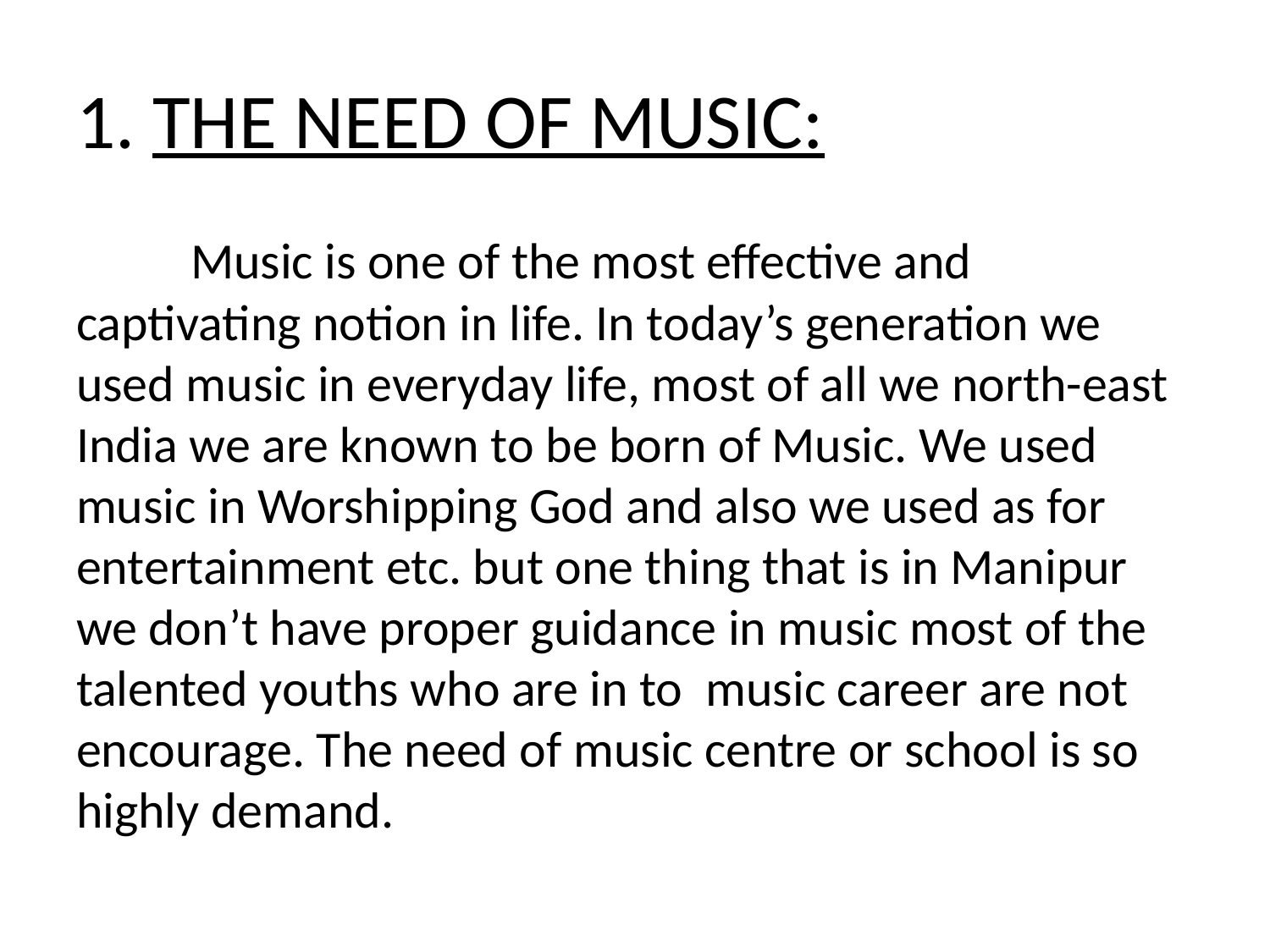

# 1. THE NEED OF MUSIC:
	Music is one of the most effective and captivating notion in life. In today’s generation we used music in everyday life, most of all we north-east India we are known to be born of Music. We used music in Worshipping God and also we used as for entertainment etc. but one thing that is in Manipur we don’t have proper guidance in music most of the talented youths who are in to  music career are not encourage. The need of music centre or school is so highly demand.